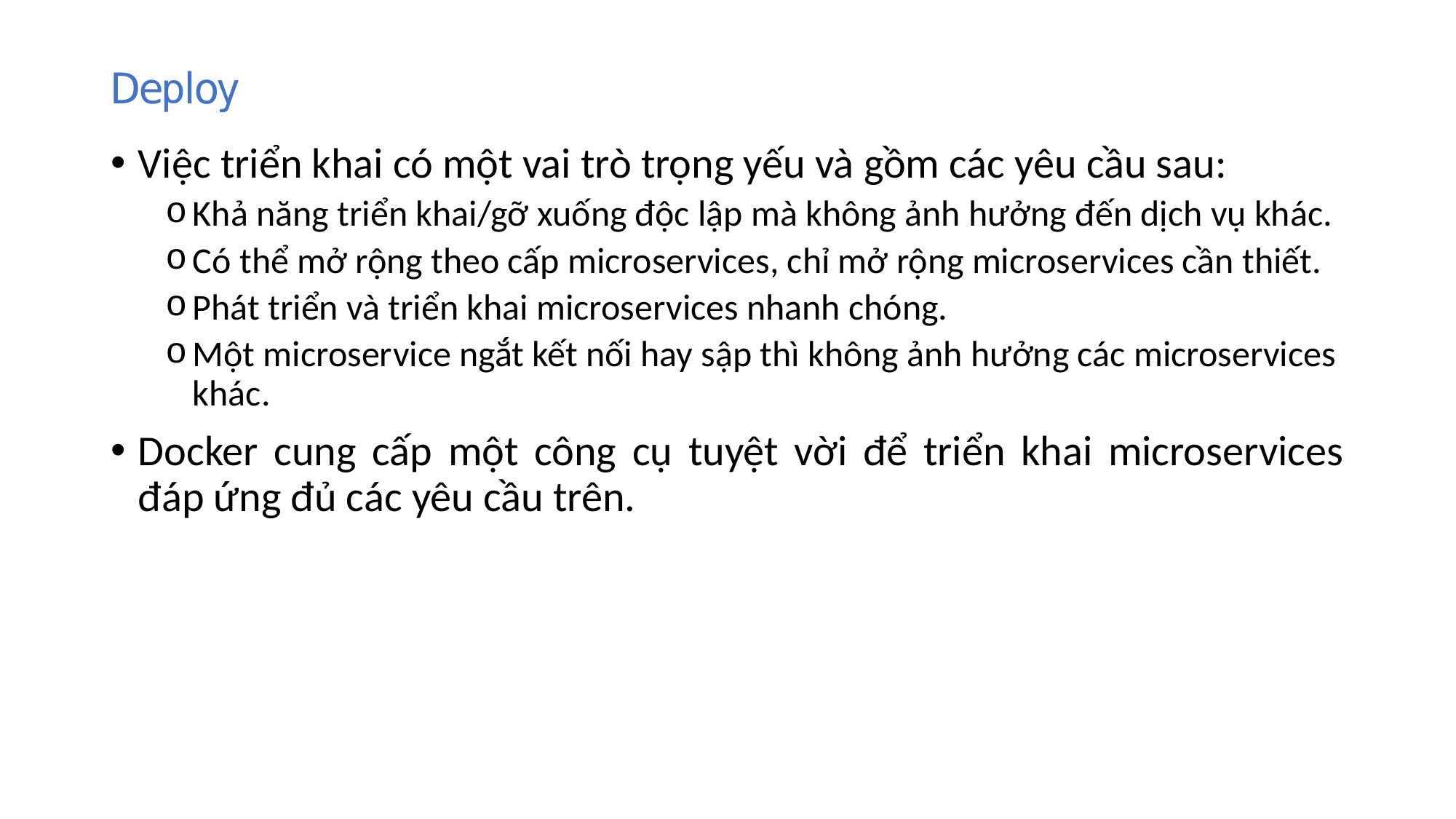

Deploy
Việc triển khai có một vai trò trọng yếu và gồm các yêu cầu sau:
Khả năng triển khai/gỡ xuống độc lập mà không ảnh hưởng đến dịch vụ khác.
Có thể mở rộng theo cấp microservices, chỉ mở rộng microservices cần thiết.
Phát triển và triển khai microservices nhanh chóng.
Một microservice ngắt kết nối hay sập thì không ảnh hưởng các microservices khác.
Docker cung cấp một công cụ tuyệt vời để triển khai microservices đáp ứng đủ các yêu cầu trên.